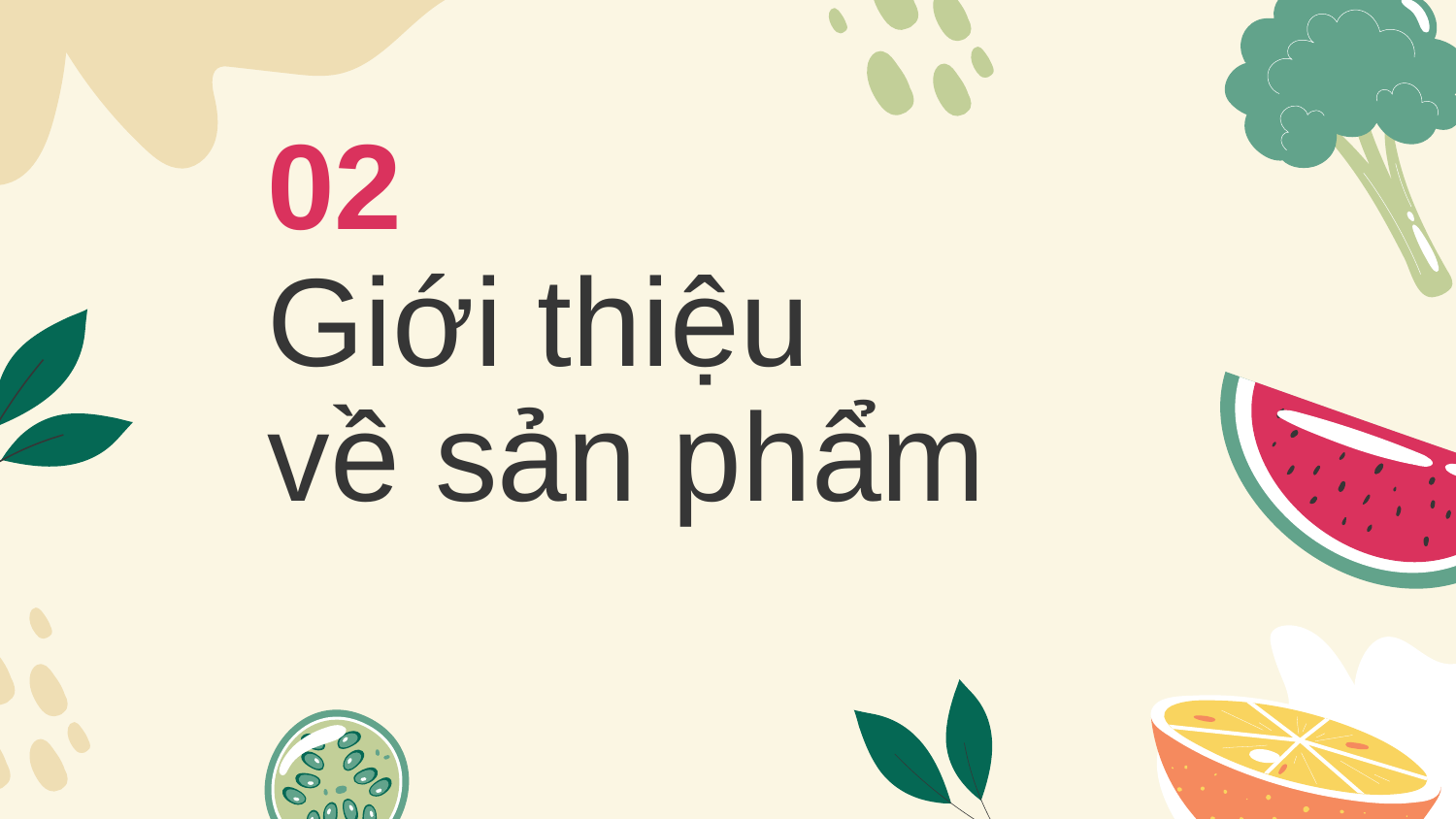

02
# Giới thiệu về sản phẩm